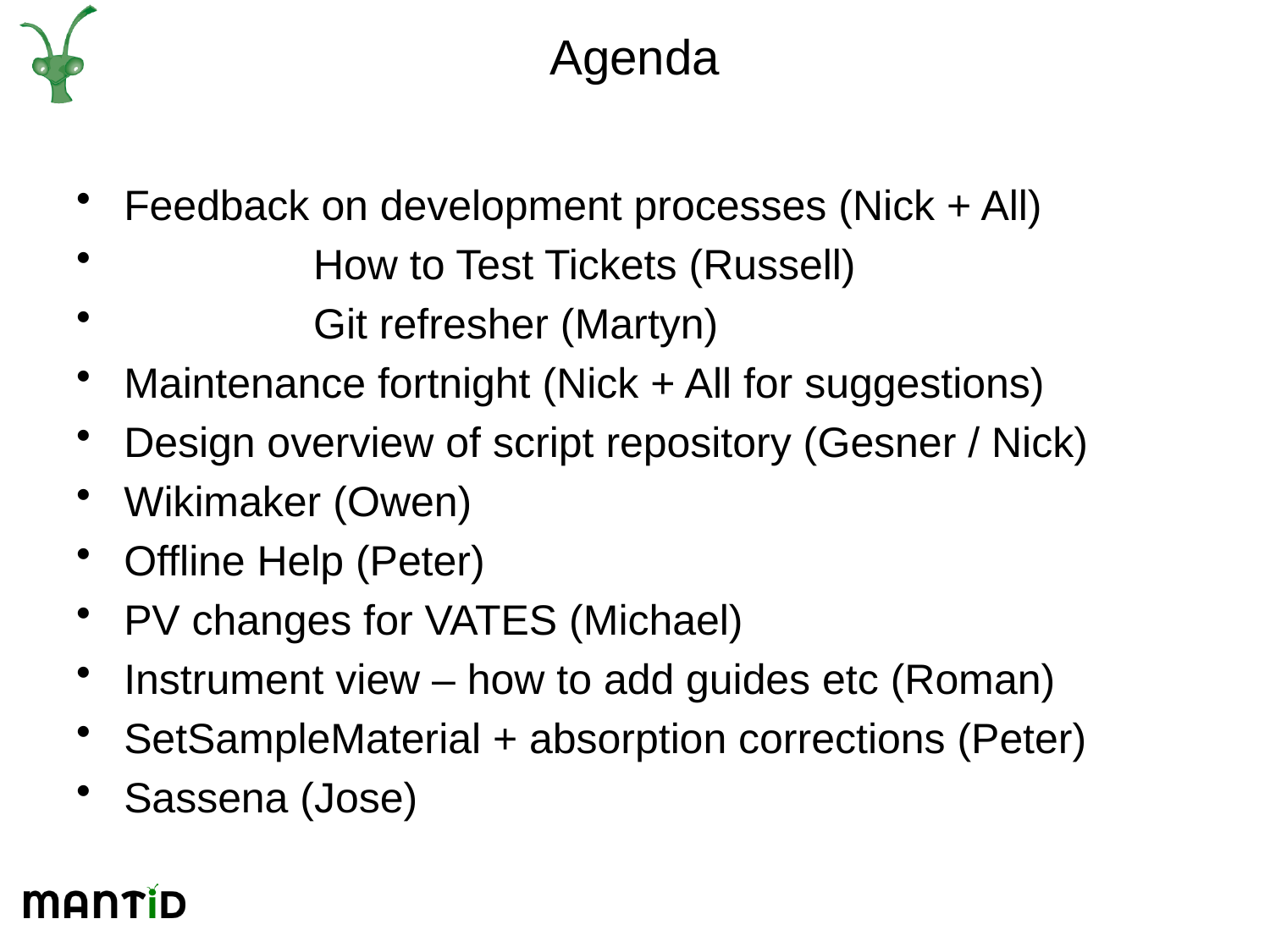

# Agenda
Feedback on development processes (Nick + All)
                How to Test Tickets (Russell)
                Git refresher (Martyn)
Maintenance fortnight (Nick + All for suggestions)
Design overview of script repository (Gesner / Nick)
Wikimaker (Owen)
Offline Help (Peter)
PV changes for VATES (Michael)
Instrument view – how to add guides etc (Roman)
SetSampleMaterial + absorption corrections (Peter)
Sassena (Jose)